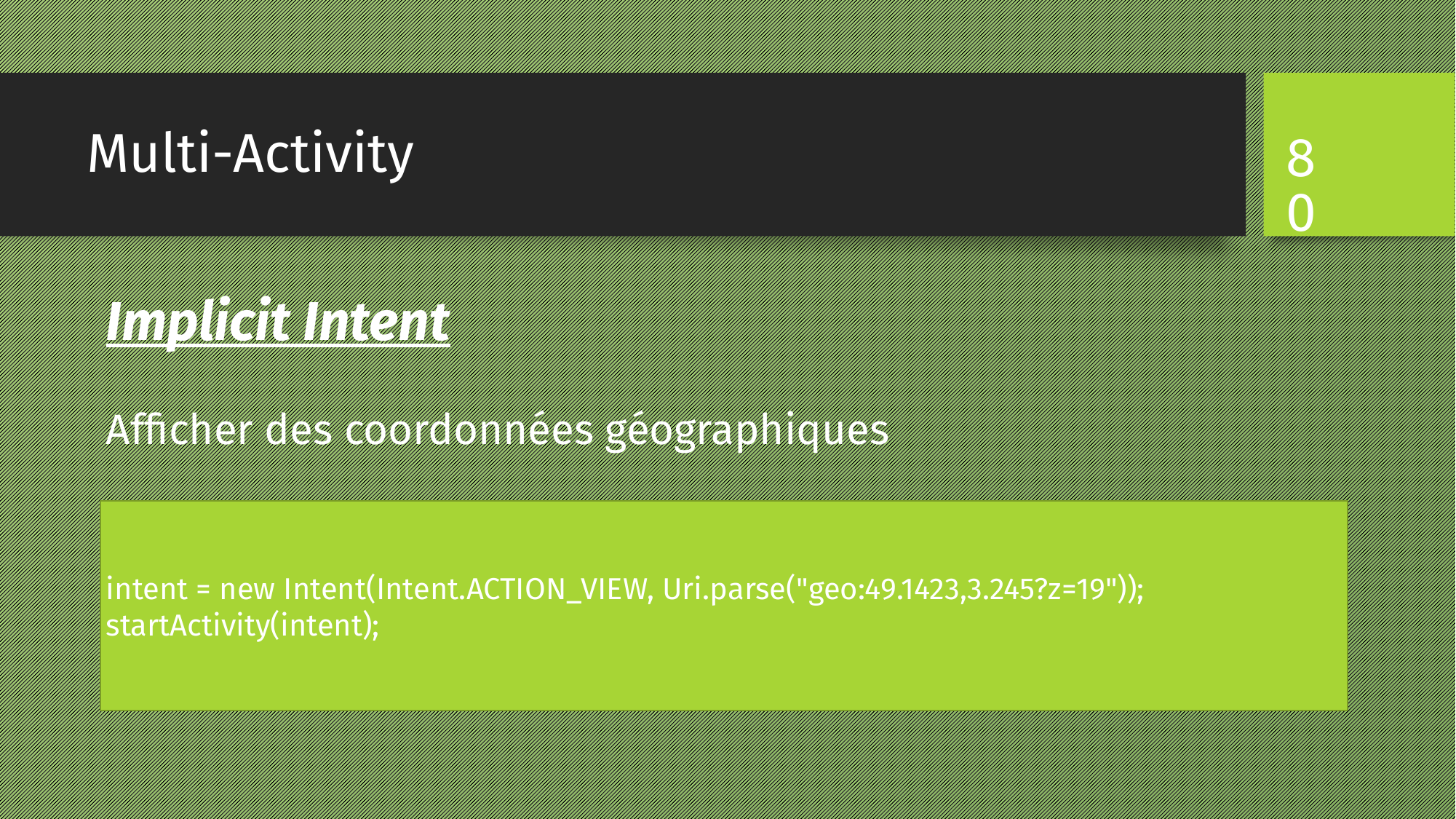

# Multi-Activity
80
Implicit Intent

Afficher des coordonnées géographiques

intent = new Intent(Intent.ACTION_VIEW, Uri.parse("geo:49.1423,3.245?z=19"));
startActivity(intent);